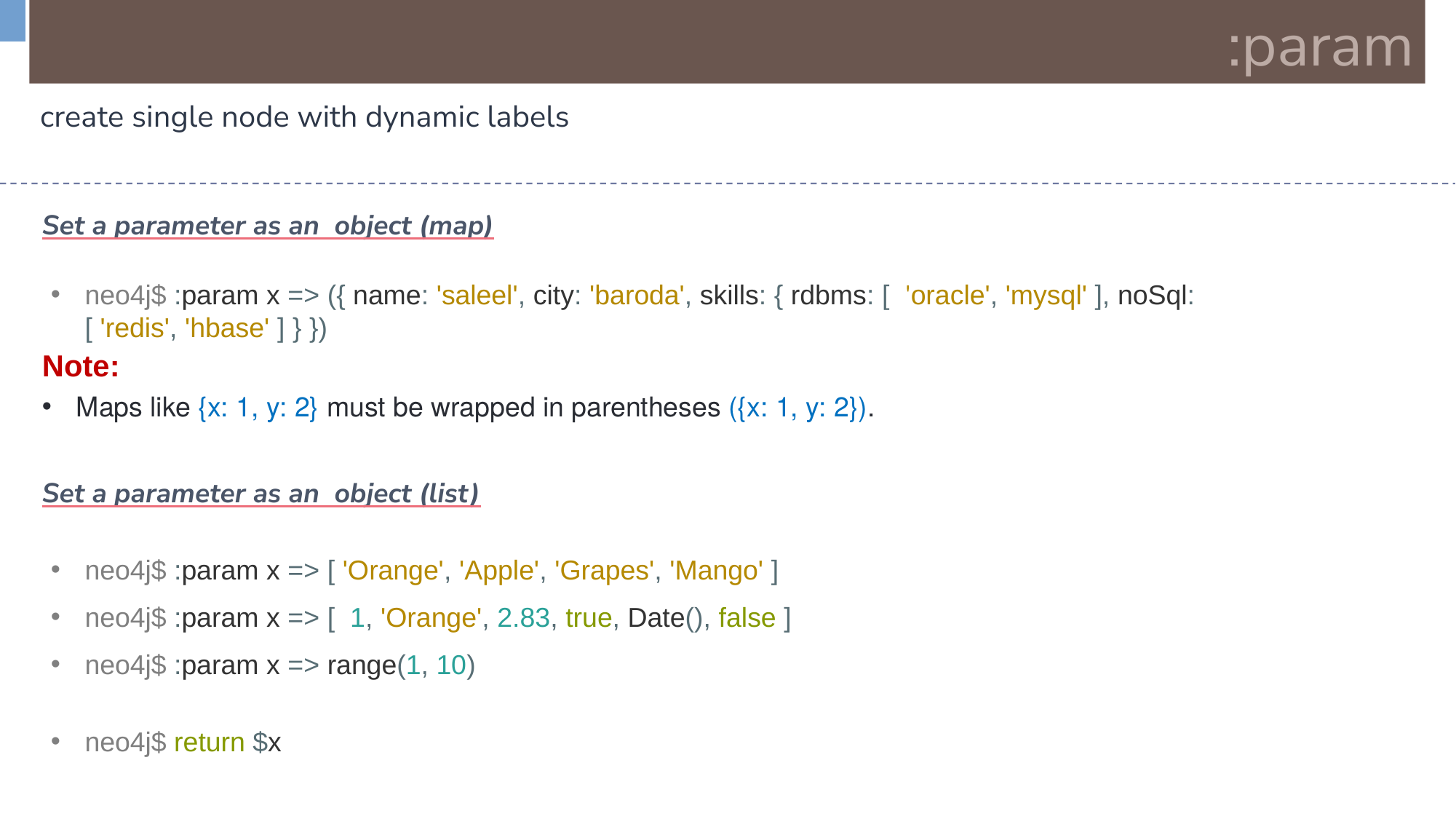

:param
create single node with dynamic labels

Set a parameter as an  object (map)
neo4j$ :param x => ({ name: 'saleel', city: 'baroda', skills: { rdbms: [  'oracle', 'mysql' ], noSql: [ 'redis', 'hbase' ] } })
Note:

Maps like {x: 1, y: 2} must be wrapped in parentheses ({x: 1, y: 2}).
Set a parameter as an  object (list)
neo4j$ :param x => [ 'Orange', 'Apple', 'Grapes', 'Mango' ]

neo4j$ :param x => [  1, 'Orange', 2.83, true, Date(), false ]

neo4j$ :param x => range(1, 10)
neo4j$ return $x